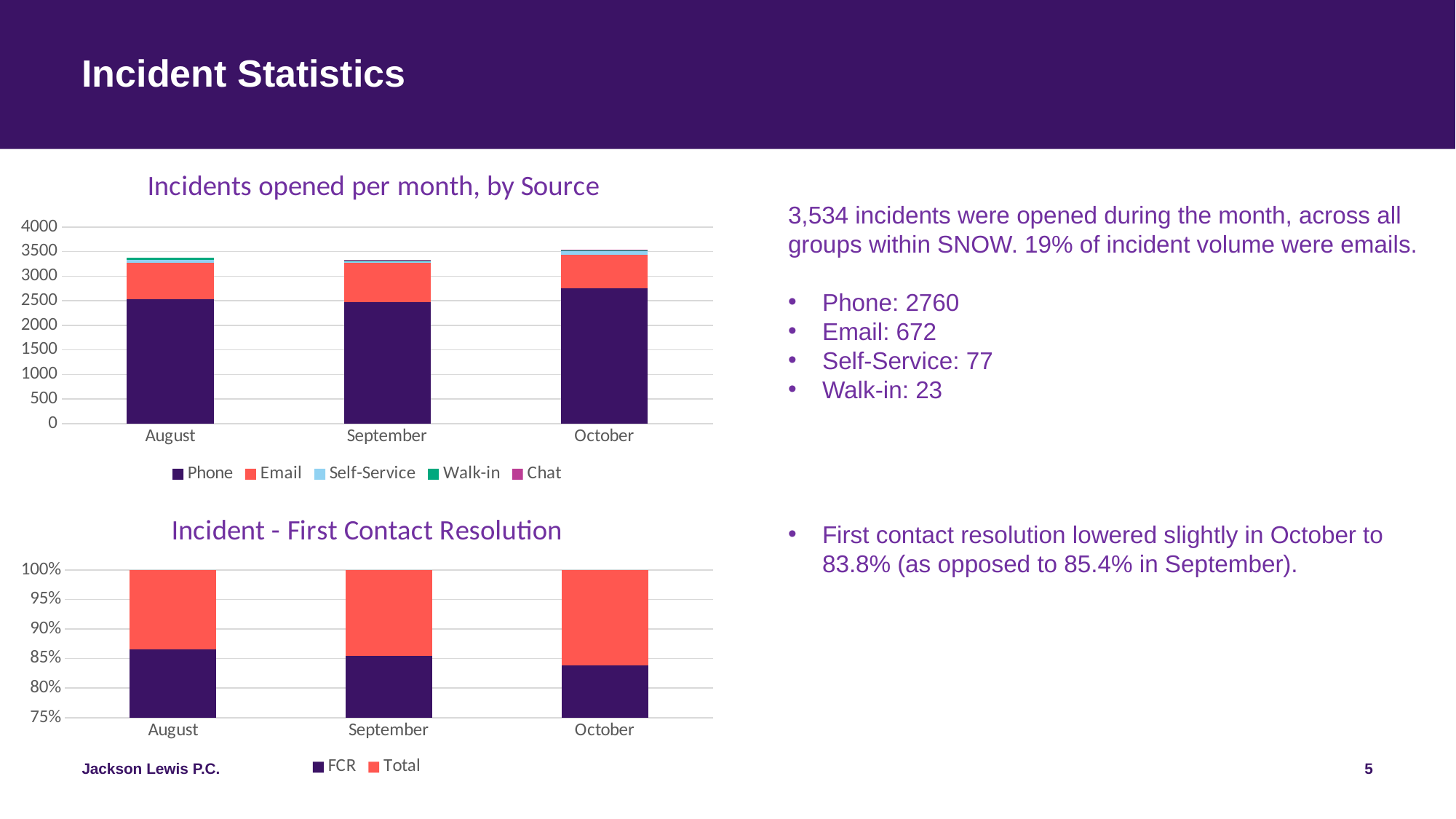

# Incident Statistics

### Chart: Incidents opened per month, by Source

| Category | Phone | Email | Self-Service | Walk-in | Chat |
|---|---|---|---|---|---|
| August | 2535.0 | 736.0 | 56.0 | 46.0 | 0.0 |
| September | 2477.0 | 787.0 | 40.0 | 20.0 | 1.0 |
| October | 2760.0 | 672.0 | 77.0 | 23.0 | 2.0 |
3,534 incidents were opened during the month, across all groups within SNOW. 19% of incident volume were emails.

Phone: 2760
Email: 672
Self-Service: 77
Walk-in: 23

First contact resolution lowered slightly in October to 83.8% (as opposed to 85.4% in September).

### Chart: Incident - First Contact Resolution

| Category | FCR | Total |
|---|---|---|
| August | 86.6 | 13.4 |
| September | 85.47 | 14.53 |
| October | 83.81 | 16.19 |
5
Jackson Lewis P.C.